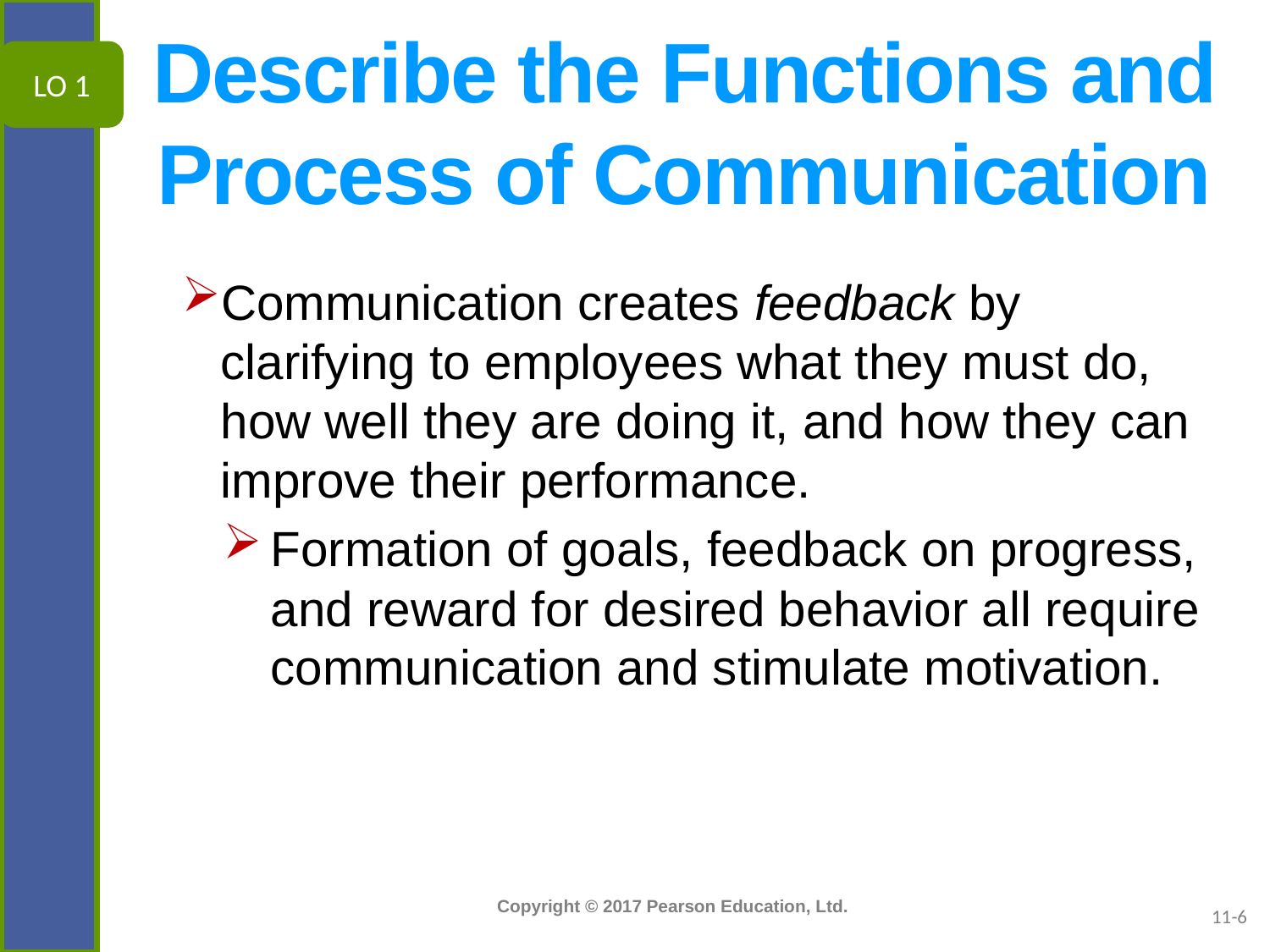

# Describe the Functions and Process of Communication
LO 1
Communication creates feedback by clarifying to employees what they must do, how well they are doing it, and how they can improve their performance.
Formation of goals, feedback on progress, and reward for desired behavior all require communication and stimulate motivation.
11-6